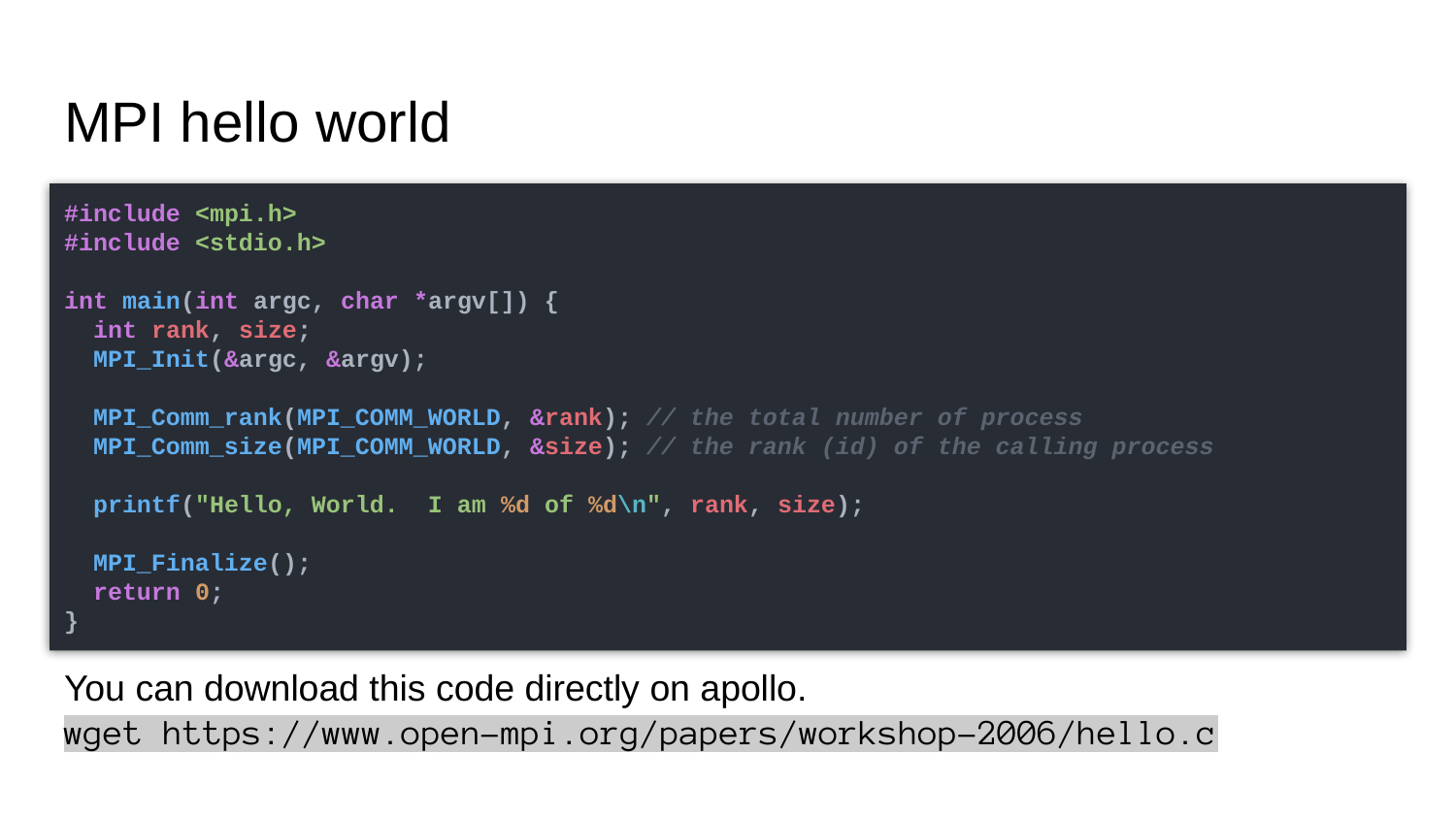

# MPI hello world
#include <mpi.h>
#include <stdio.h>

int main(int argc, char *argv[]) {
  int rank, size;
  MPI_Init(&argc, &argv);

  MPI_Comm_rank(MPI_COMM_WORLD, &rank); // the total number of process
  MPI_Comm_size(MPI_COMM_WORLD, &size); // the rank (id) of the calling process

  printf("Hello, World.  I am %d of %d\n", rank, size);

  MPI_Finalize();
  return 0;
}

You can download this code directly on apollo.
wget https://www.open-mpi.org/papers/workshop-2006/hello.c